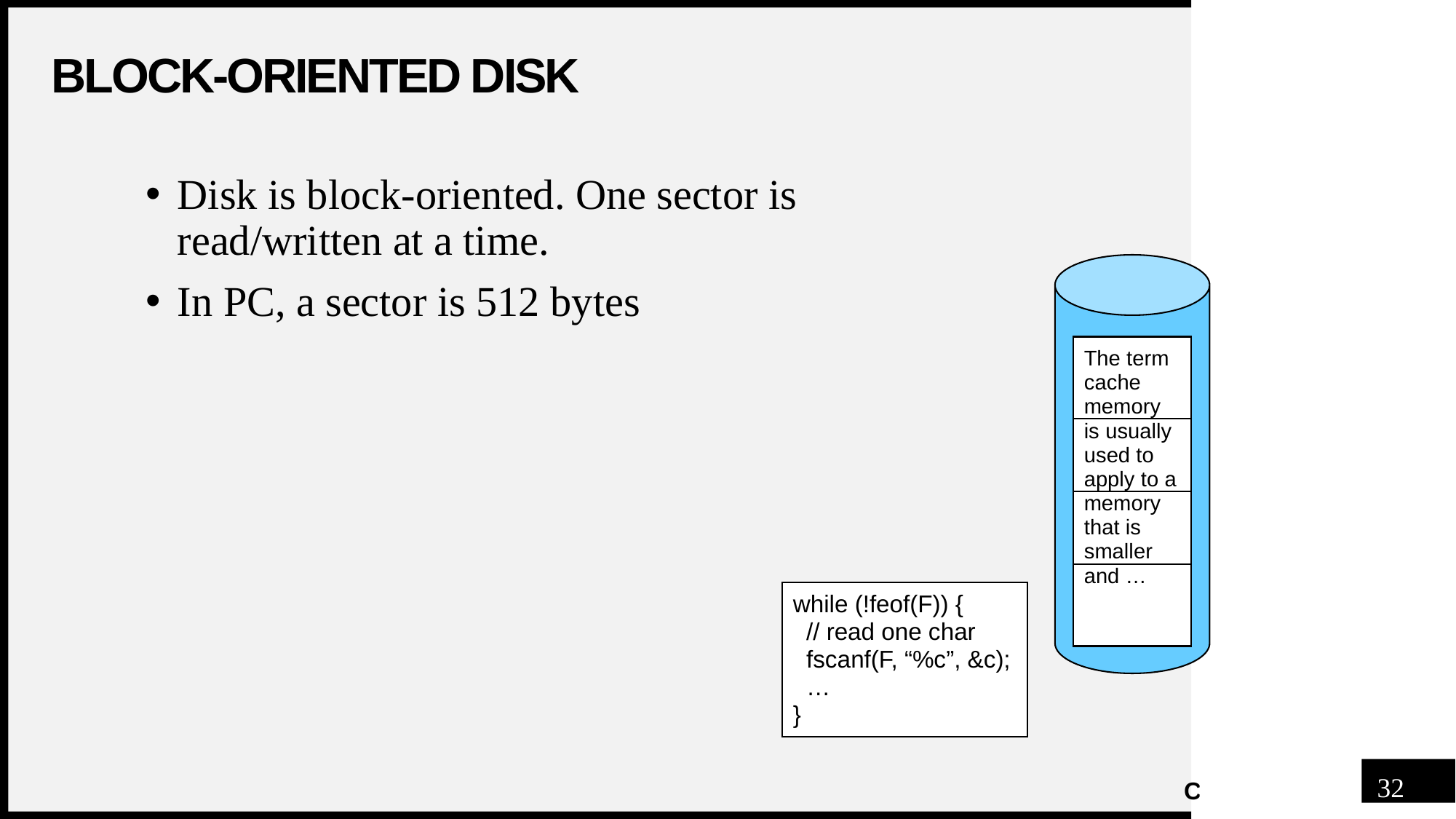

# Block-oriented disk
Disk is block-oriented. One sector is read/written at a time.
In PC, a sector is 512 bytes

The term cache memory is usually used to apply to a memory that is smaller and …

while (!feof(F)) {
  // read one char
  fscanf(F, “%c”, &c);
  …
}
32